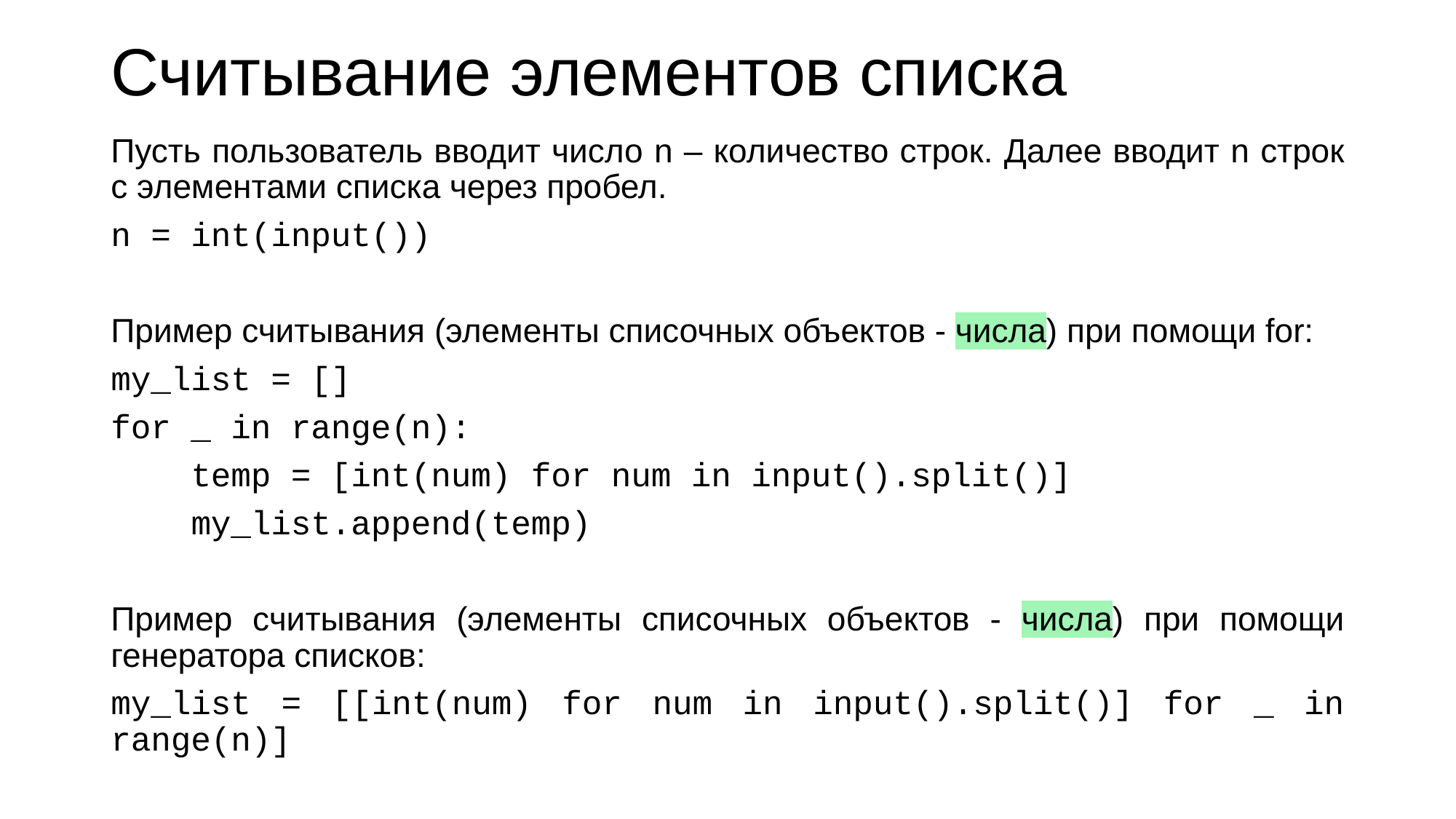

# Считывание элементов списка
Пусть пользователь вводит число n – количество строк. Далее вводит n строк с элементами списка через пробел.
n = int(input())

Пример считывания (элементы списочных объектов - числа) при помощи for:
my_list = []
for _ in range(n):
    temp = [int(num) for num in input().split()]
    my_list.append(temp)

Пример считывания (элементы списочных объектов - числа) при помощи генератора списков:
my_list = [[int(num) for num in input().split()] for _ in range(n)]